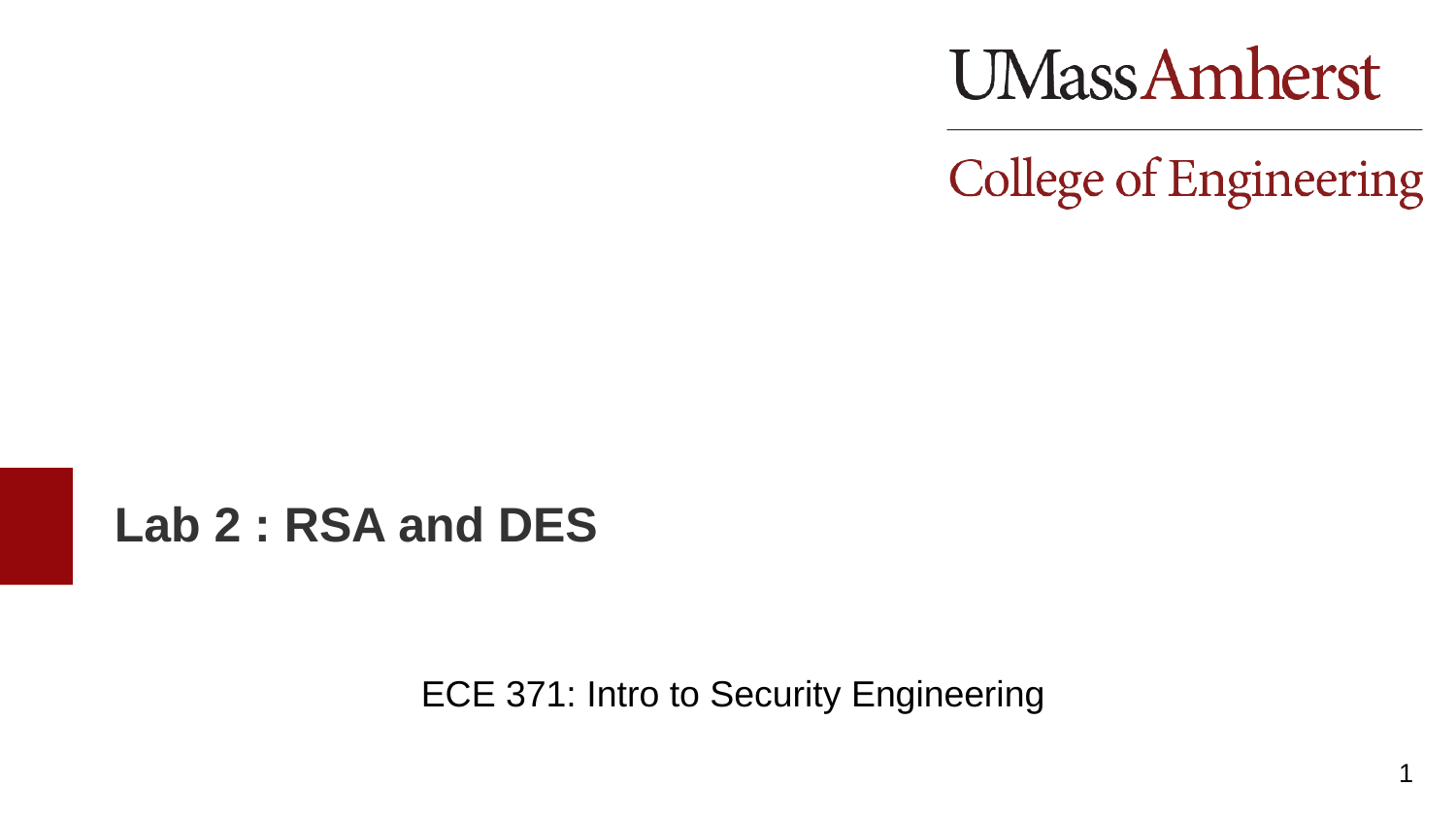

Lab 2 : RSA and DES
ECE 371: Intro to Security Engineering
1